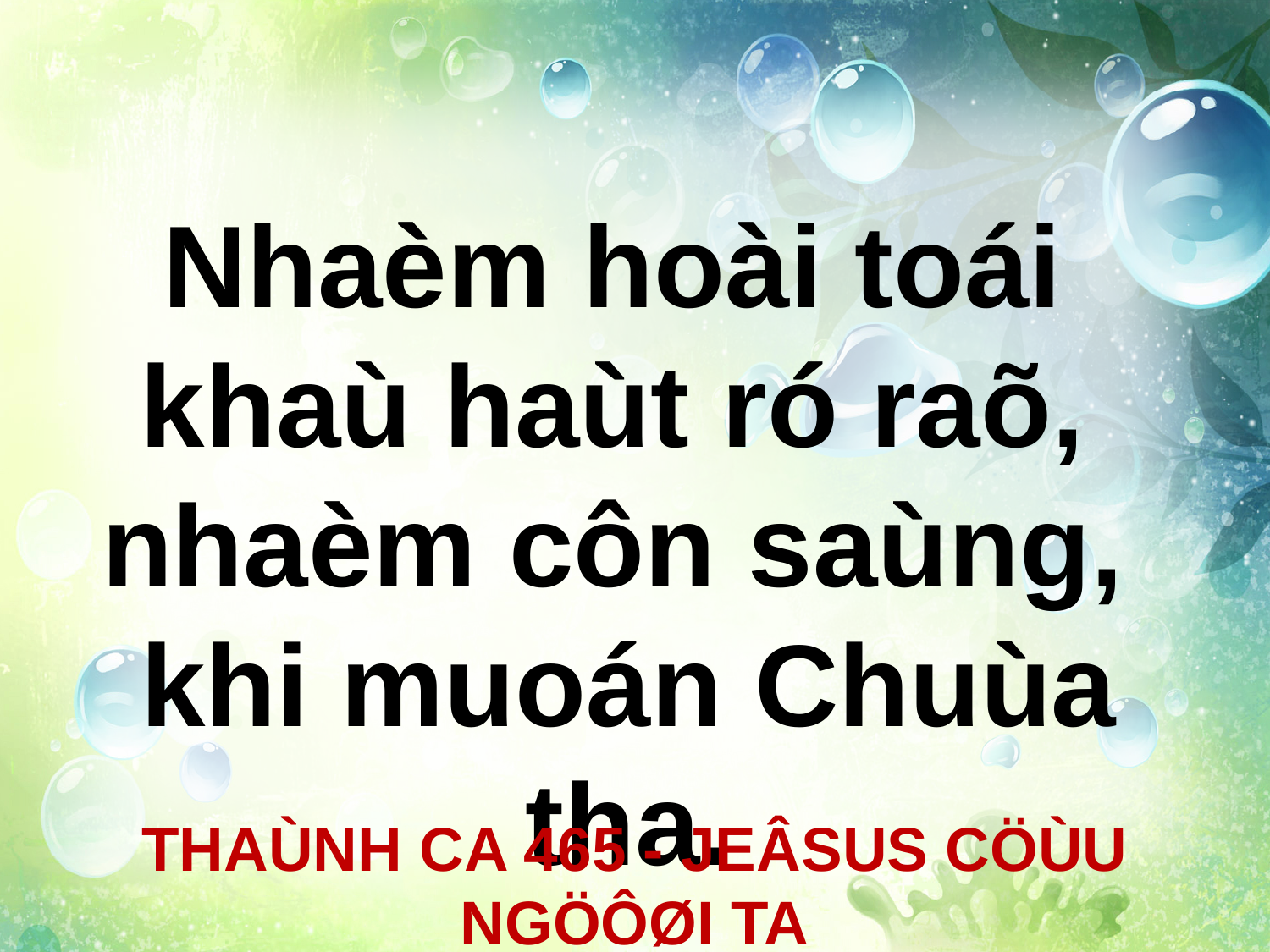

Nhaèm hoài toái
khaù haùt ró raõ,
nhaèm côn saùng,
khi muoán Chuùa tha.
THAÙNH CA 465 - JEÂSUS CÖÙU NGÖÔØI TA